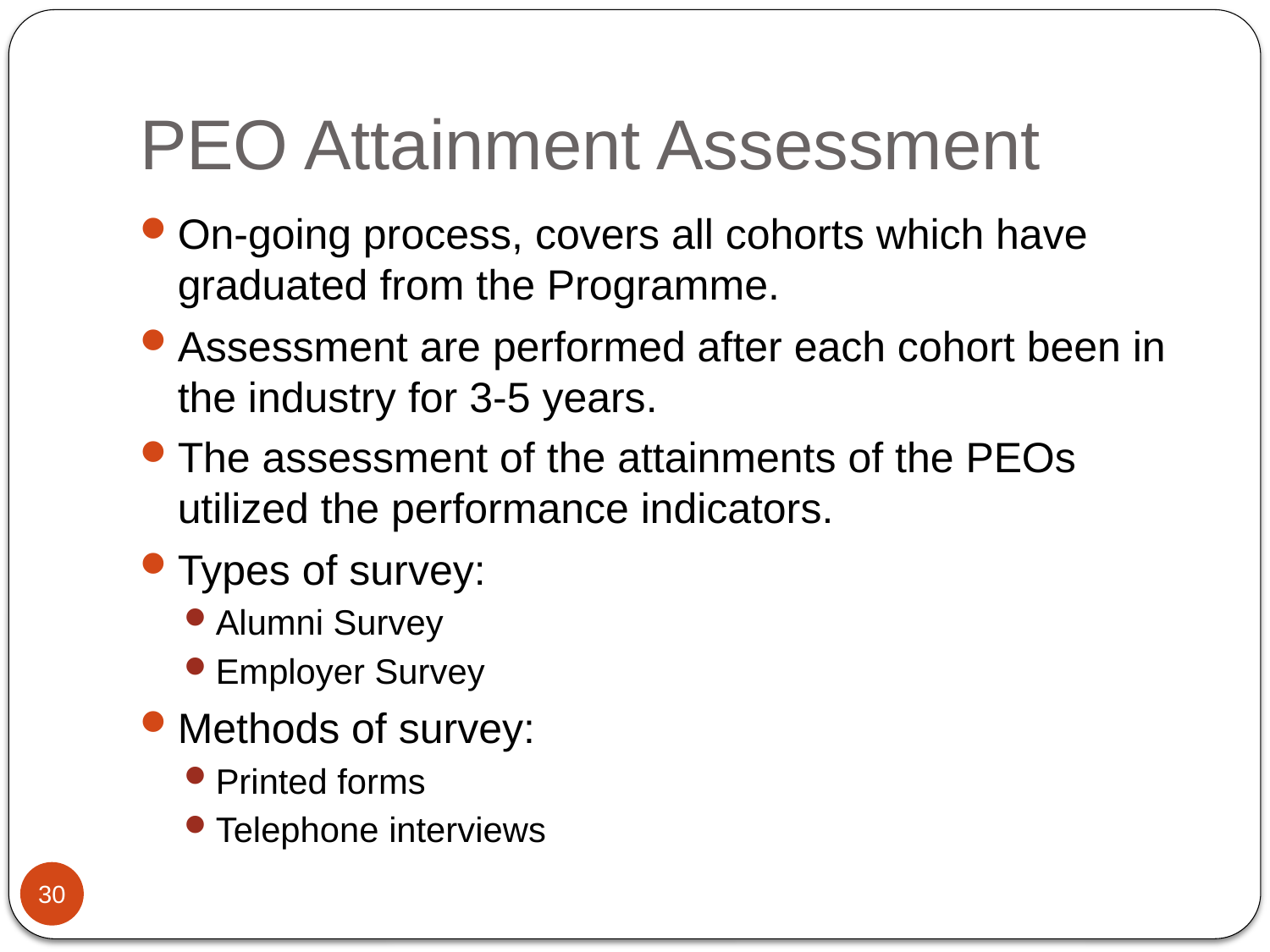

# PEO Attainment Assessment
On-going process, covers all cohorts which have graduated from the Programme.
Assessment are performed after each cohort been in the industry for 3-5 years.
The assessment of the attainments of the PEOs utilized the performance indicators.
Types of survey:
Alumni Survey
Employer Survey
Methods of survey:
Printed forms
Telephone interviews

30